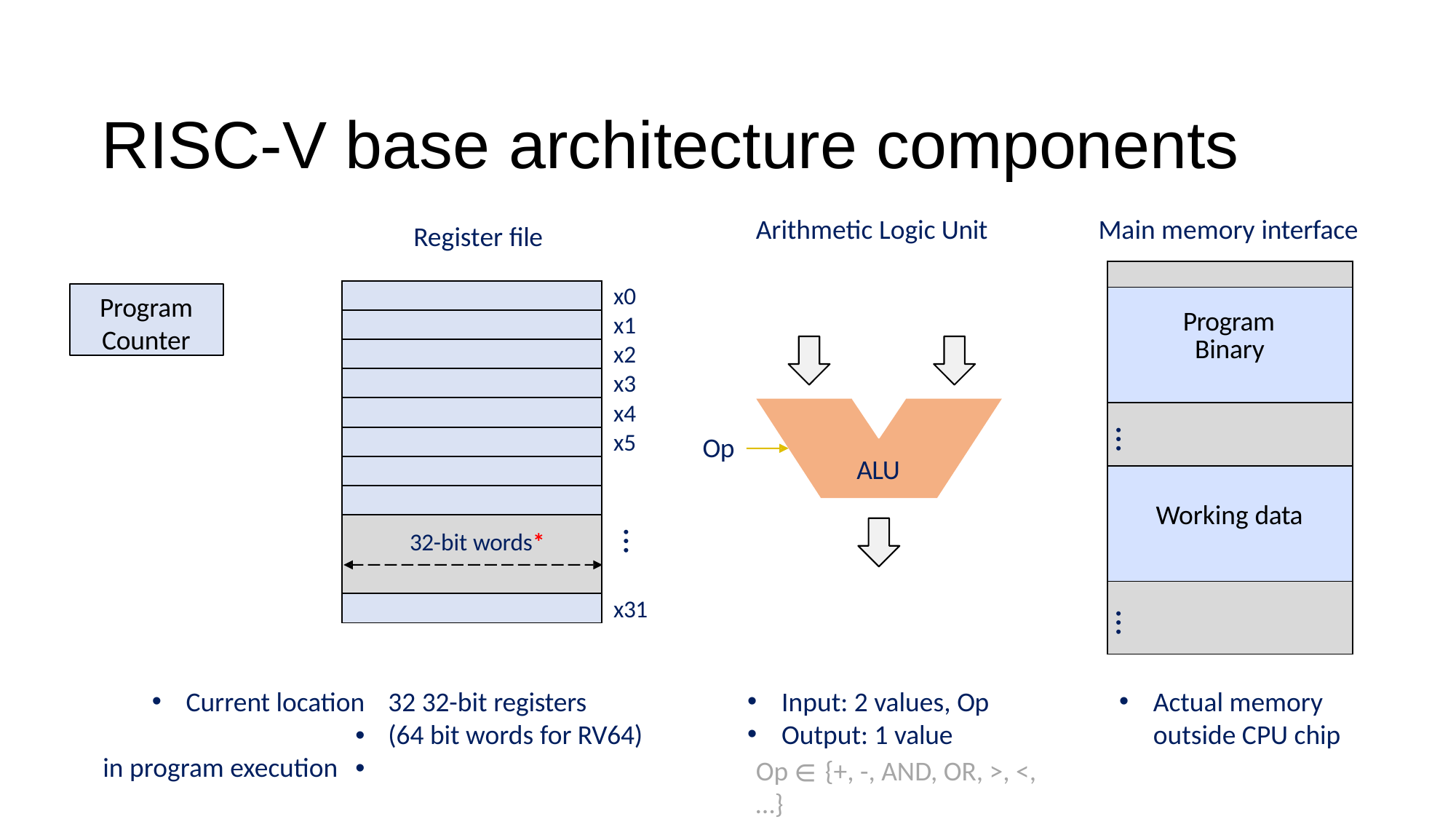

# RISC-V base architecture components
Arithmetic Logic Unit
Main memory interface
Register file
|  |
| --- |
| Program Binary |
| … |
| Working data |
| … |
x0 x1 x2 x3 x4 x5
|  |
| --- |
|  |
|  |
|  |
|  |
|  |
|  |
|  |
| 32-bit words\* |
|  |
Program
Counter

Op

ALU

…

x31
Current location	•
in program execution	•
32 32-bit registers
(64 bit words for RV64)
Input: 2 values, Op
Output: 1 value
Actual memory outside CPU chip
Op ∈ {+, -, AND, OR, >, <, …}